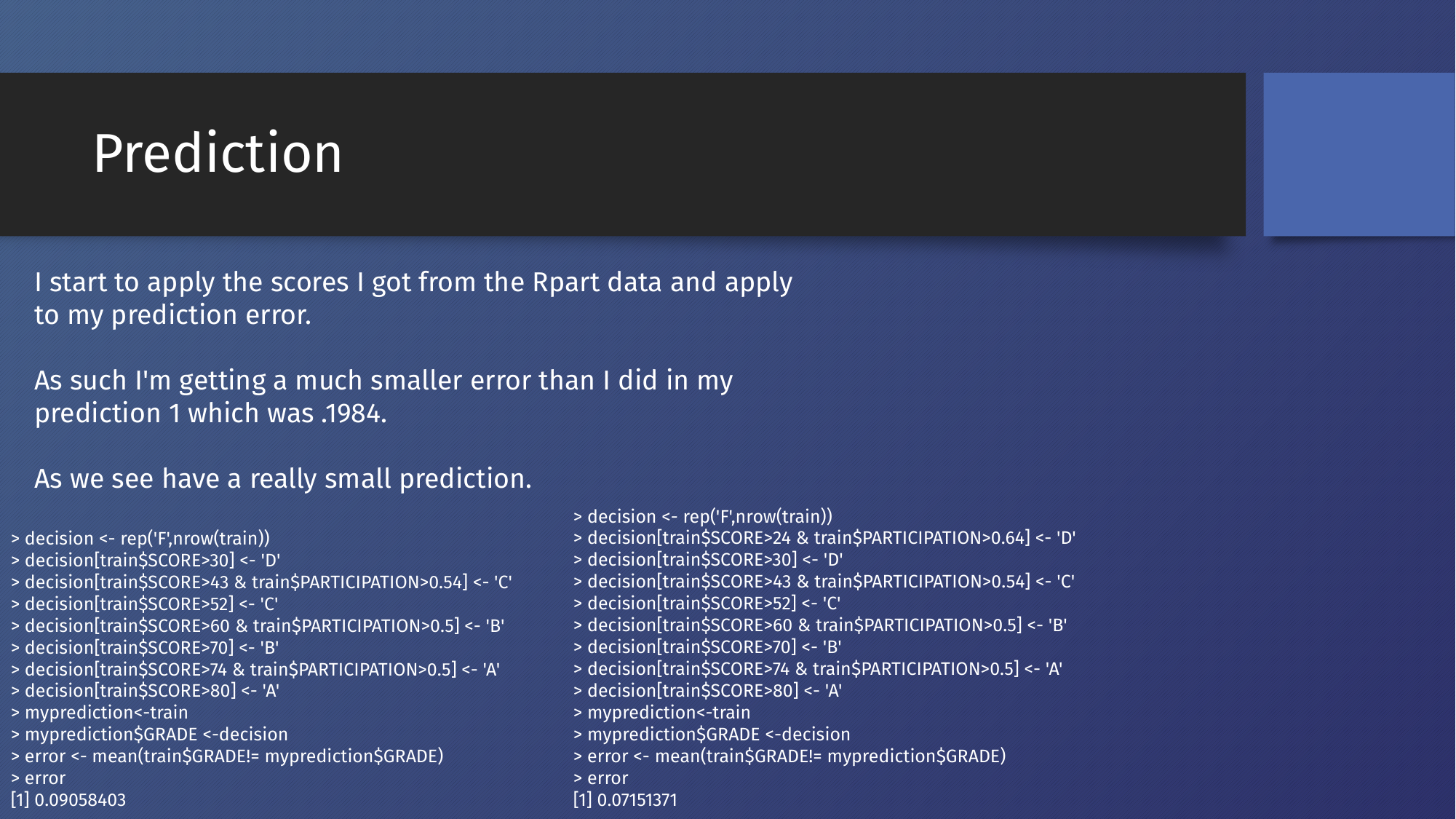

# Prediction
I start to apply the scores I got from the Rpart data and apply to my prediction error.

As such I'm getting a much smaller error than I did in my prediction 1 which was .1984.

As we see have a really small prediction.
> decision <- rep('F',nrow(train))
> decision[train$SCORE>24 & train$PARTICIPATION>0.64] <- 'D'
> decision[train$SCORE>30] <- 'D'
> decision[train$SCORE>43 & train$PARTICIPATION>0.54] <- 'C'
> decision[train$SCORE>52] <- 'C'
> decision[train$SCORE>60 & train$PARTICIPATION>0.5] <- 'B'
> decision[train$SCORE>70] <- 'B'
> decision[train$SCORE>74 & train$PARTICIPATION>0.5] <- 'A'
> decision[train$SCORE>80] <- 'A'
> myprediction<-train
> myprediction$GRADE <-decision
> error <- mean(train$GRADE!= myprediction$GRADE)
> error
[1] 0.07151371
> decision <- rep('F',nrow(train))
> decision[train$SCORE>30] <- 'D'
> decision[train$SCORE>43 & train$PARTICIPATION>0.54] <- 'C'
> decision[train$SCORE>52] <- 'C'
> decision[train$SCORE>60 & train$PARTICIPATION>0.5] <- 'B'
> decision[train$SCORE>70] <- 'B'
> decision[train$SCORE>74 & train$PARTICIPATION>0.5] <- 'A'
> decision[train$SCORE>80] <- 'A'
> myprediction<-train
> myprediction$GRADE <-decision
> error <- mean(train$GRADE!= myprediction$GRADE)
> error
[1] 0.09058403